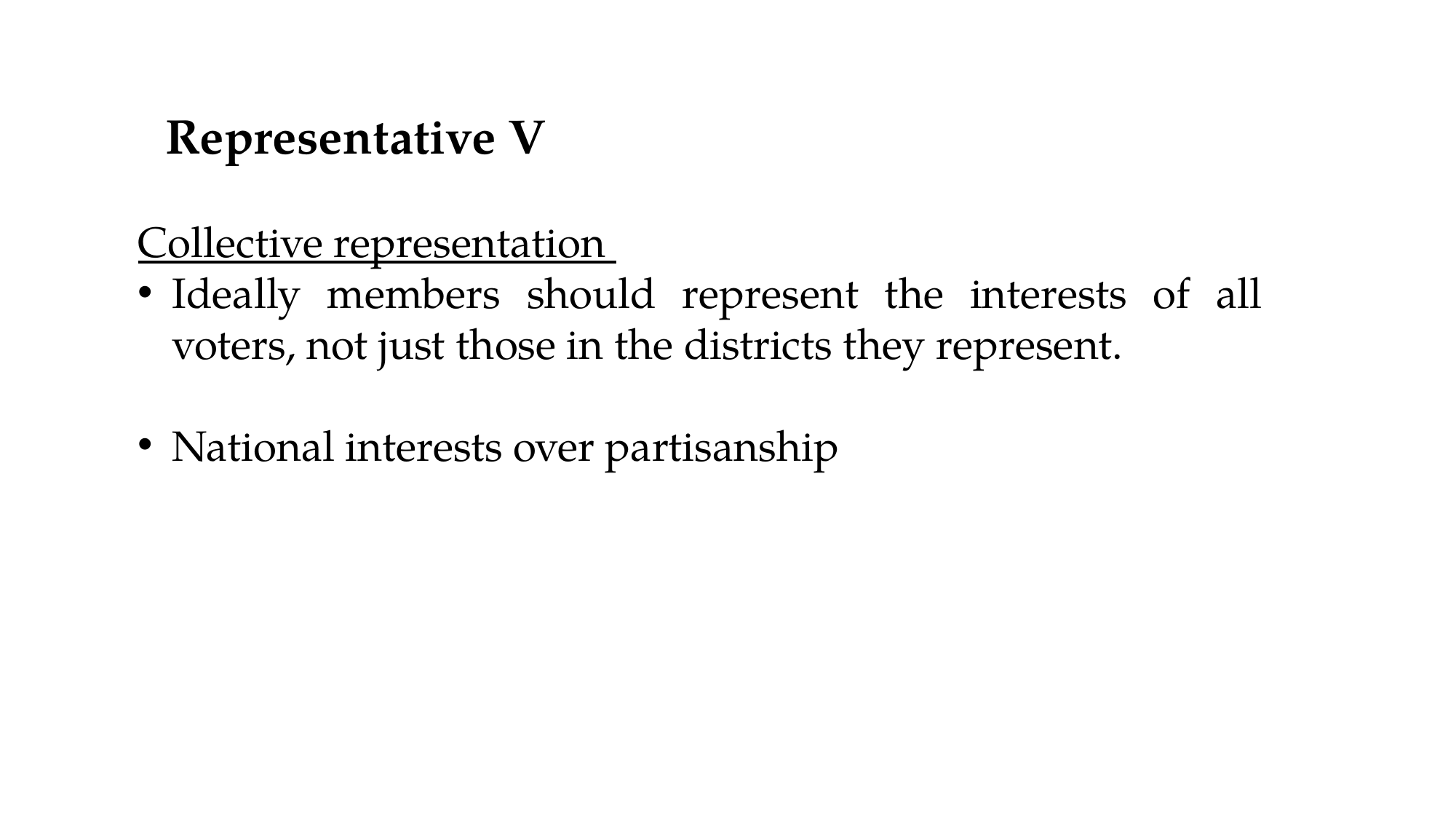

Representative V
Collective representation
Ideally members should represent the interests of all voters, not just those in the districts they represent.

National interests over partisanship